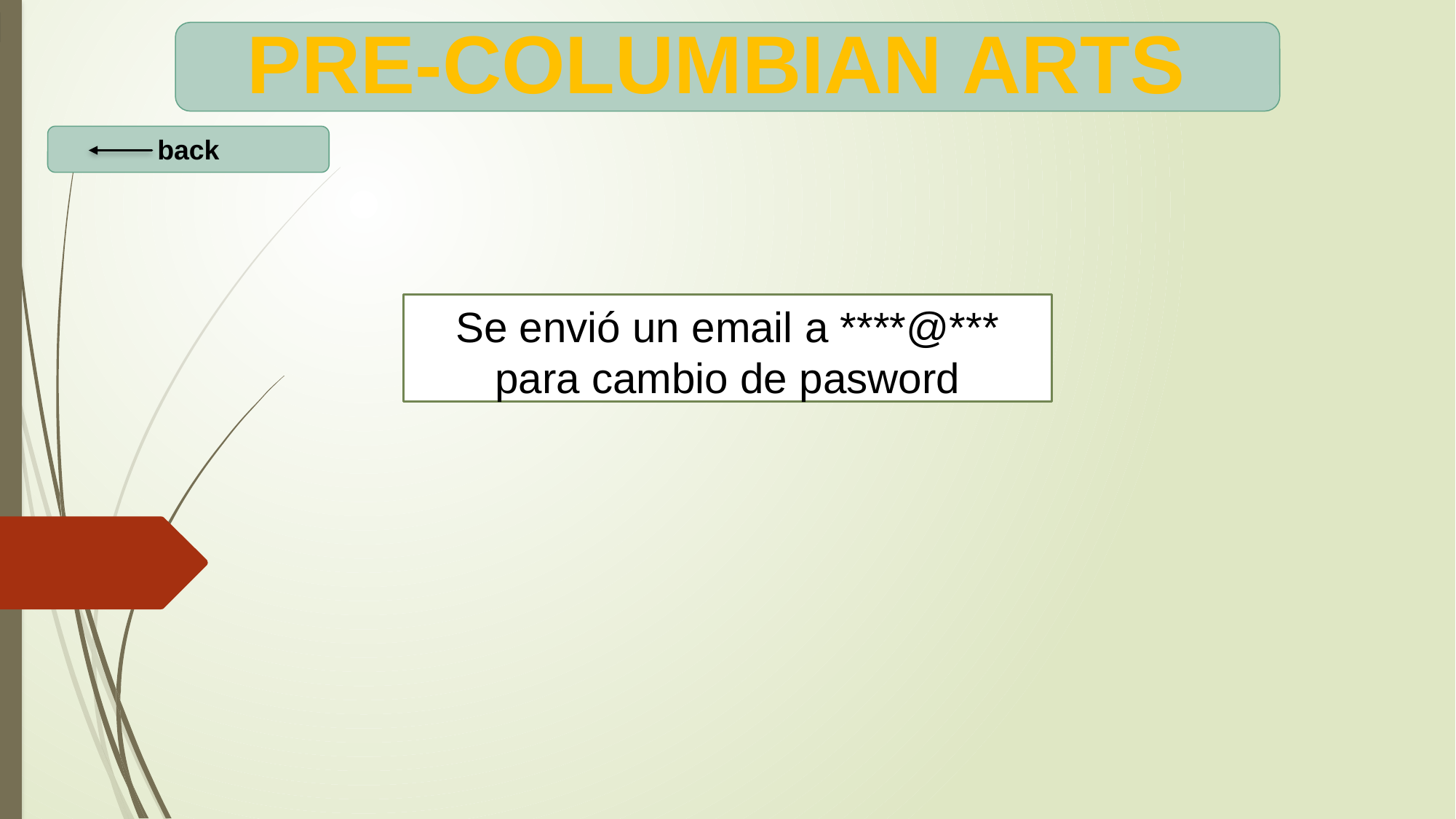

pre-columbian arts
back
Se envió un email a ****@*** para cambio de pasword